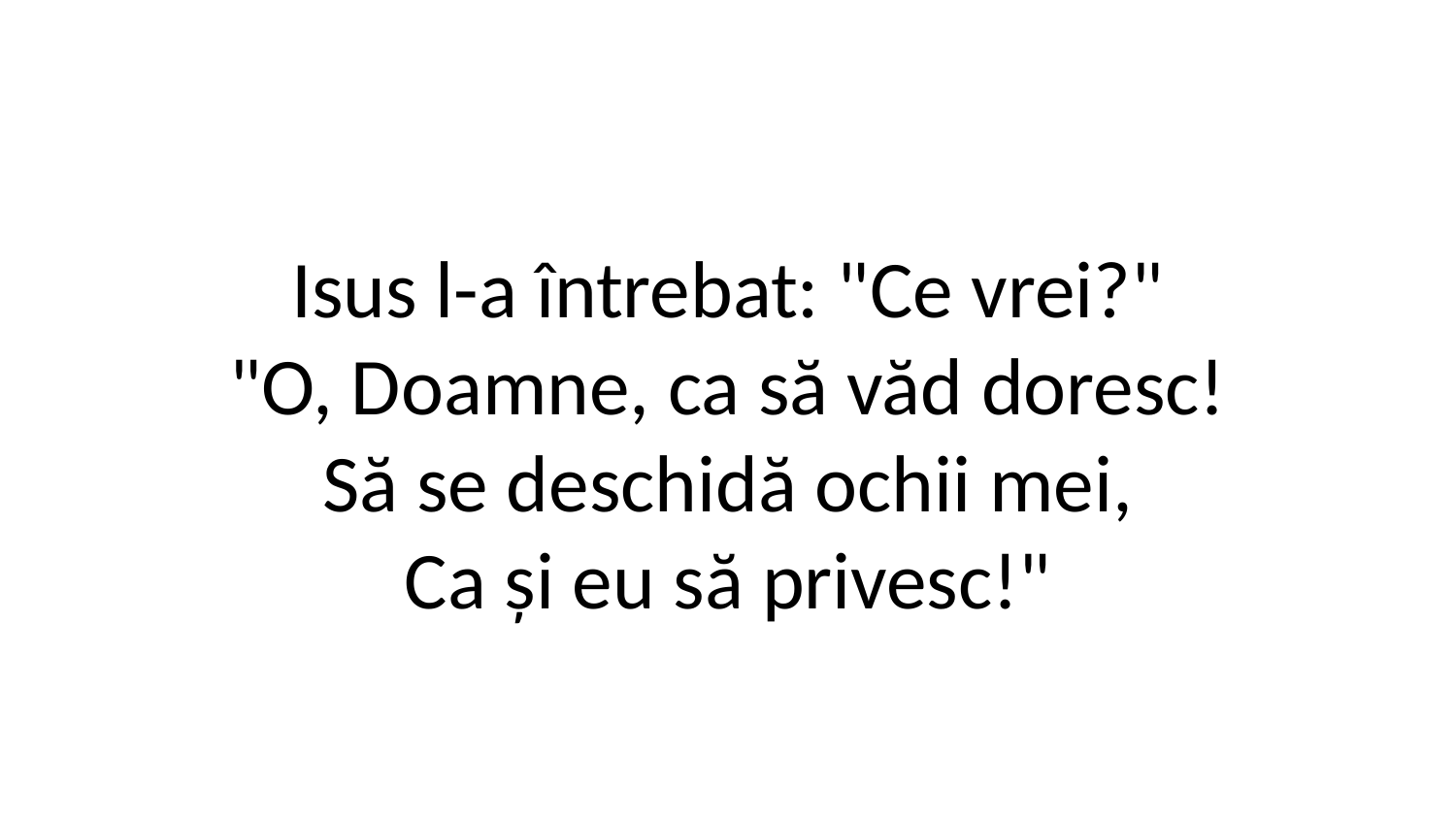

Isus l-a întrebat: "Ce vrei?"
"O, Doamne, ca să văd doresc!
Să se deschidă ochii mei,
Ca și eu să privesc!"